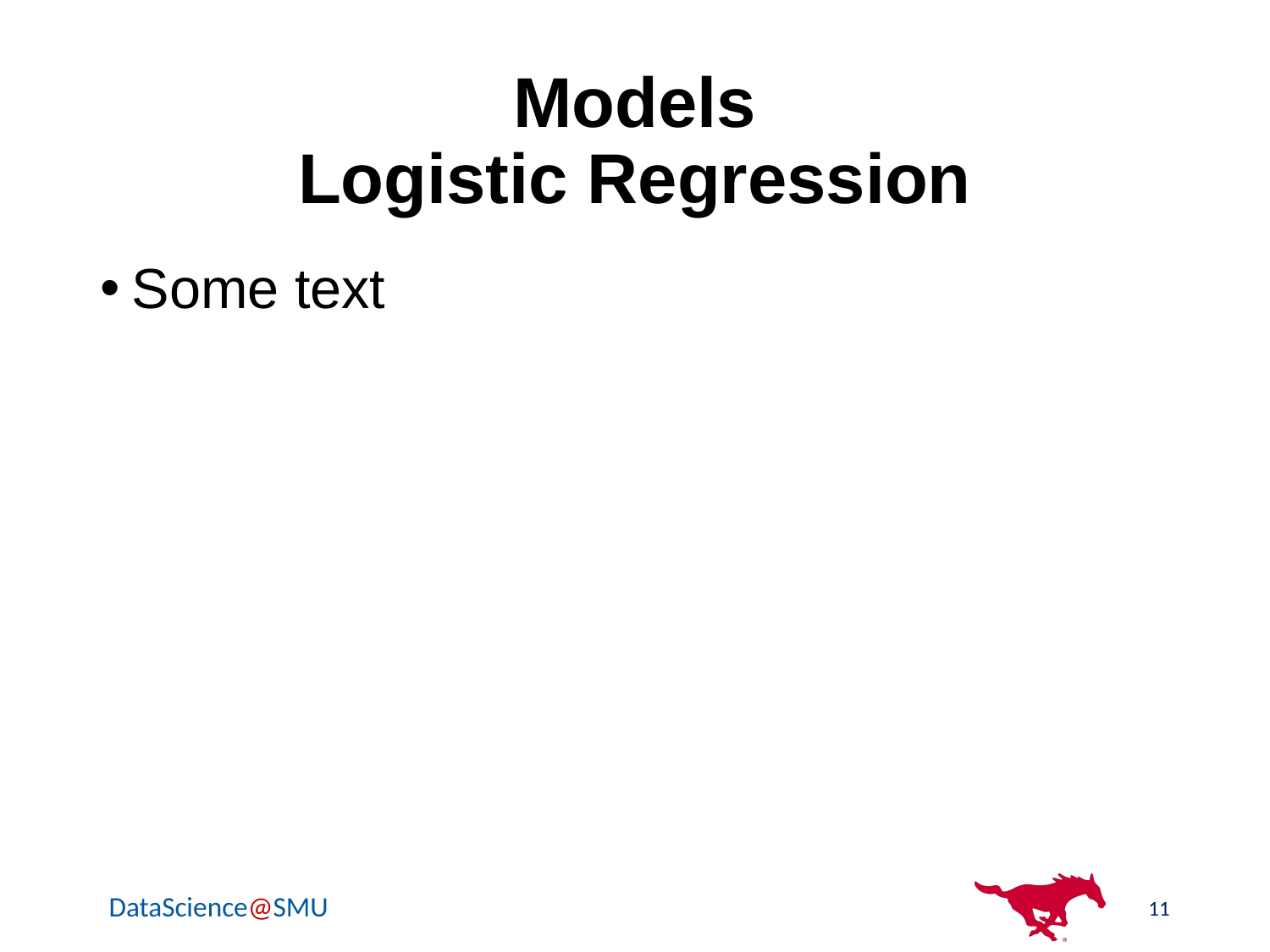

# Models Logistic Regression
Some text

11